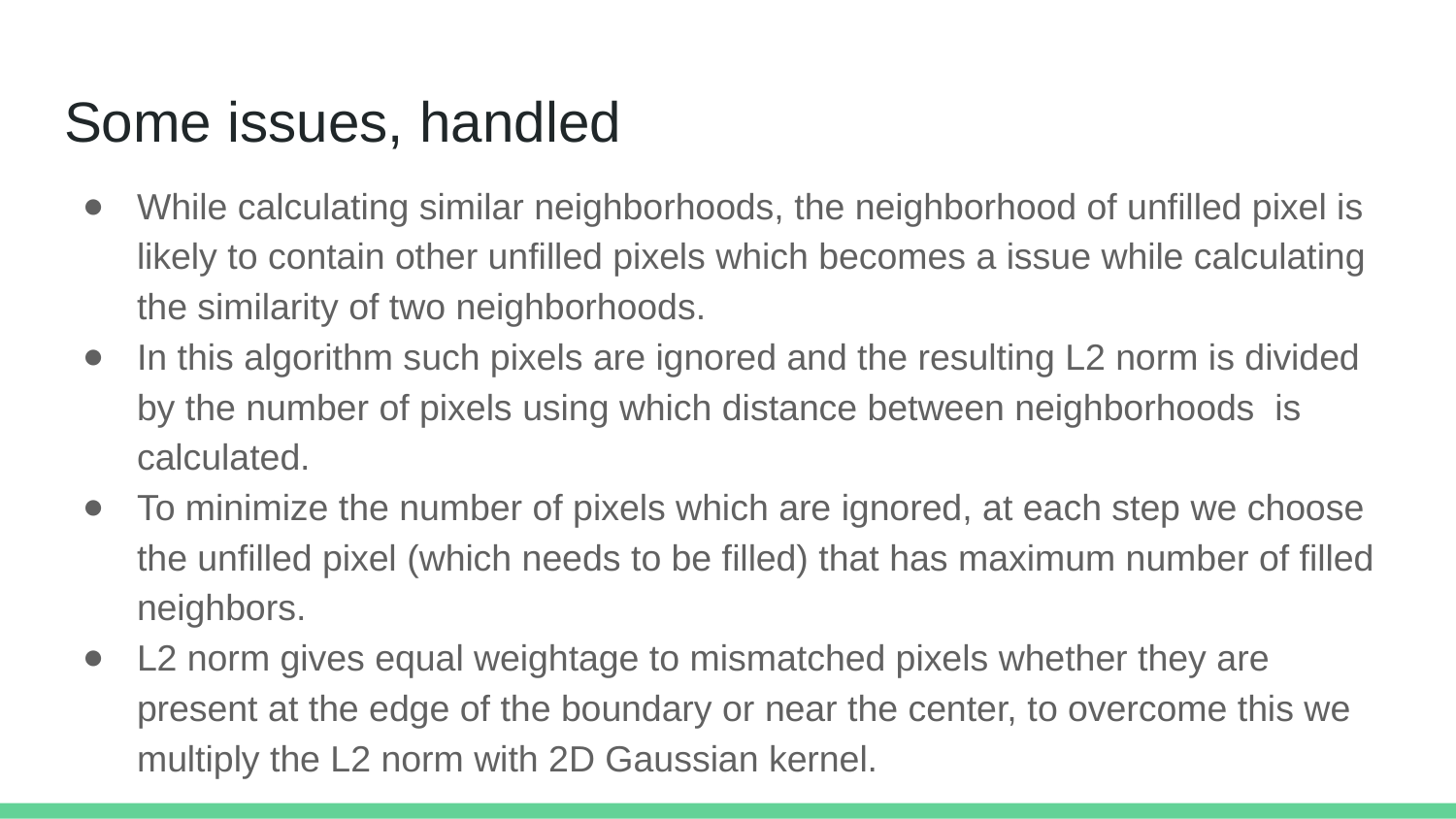

# Some issues, handled
While calculating similar neighborhoods, the neighborhood of unfilled pixel is likely to contain other unfilled pixels which becomes a issue while calculating the similarity of two neighborhoods.
In this algorithm such pixels are ignored and the resulting L2 norm is divided by the number of pixels using which distance between neighborhoods  is calculated.
To minimize the number of pixels which are ignored, at each step we choose the unfilled pixel (which needs to be filled) that has maximum number of filled neighbors.
L2 norm gives equal weightage to mismatched pixels whether they are present at the edge of the boundary or near the center, to overcome this we multiply the L2 norm with 2D Gaussian kernel.